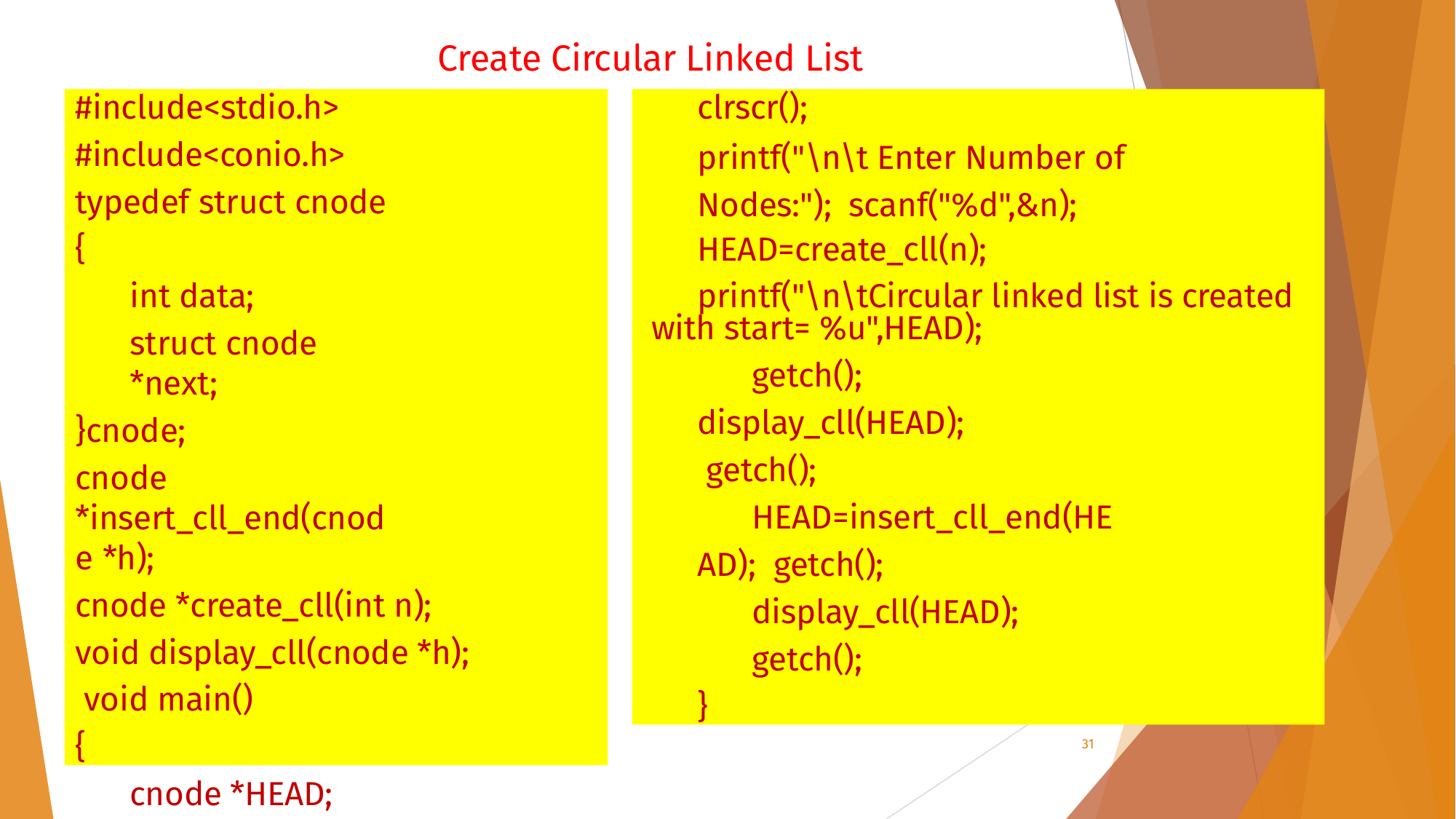

# Create Circular Linked List
#include<stdio.h>  #include<conio.h>  typedef struct cnode
{
int data;
struct cnode *next;
}cnode;
cnode *insert_cll_end(cnode *h);
cnode *create_cll(int n);  void display_cll(cnode *h);  void main()
{
cnode *HEAD;  int n,i;

clrscr();
printf("\n\t Enter Number of Nodes:");  scanf("%d",&n);
HEAD=create_cll(n);
printf("\n\tCircular linked list is created  with start= %u",HEAD);
getch();  display_cll(HEAD);  getch();
HEAD=insert_cll_end(HEAD);  getch();
display_cll(HEAD);
getch();
}
31